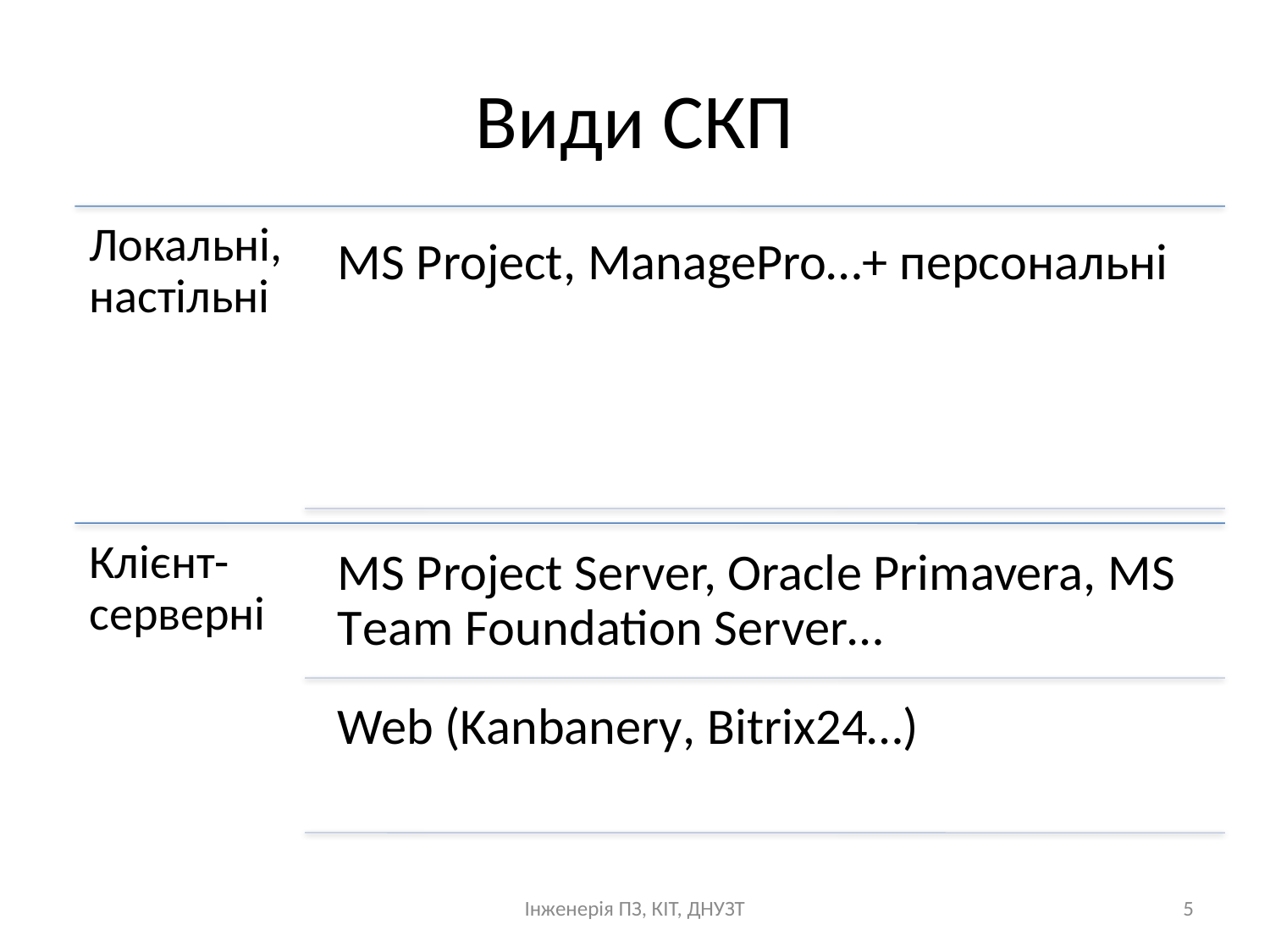

# Види СКП
Локальні, настільні
MS Project, ManagePro…+ персональні
Клієнт-серверні
MS Project Server, Oracle Primavera, MS Team Foundation Server…
Web (Kanbanery, Bitrix24…)
Інженерія ПЗ, КІТ, ДНУЗТ
5